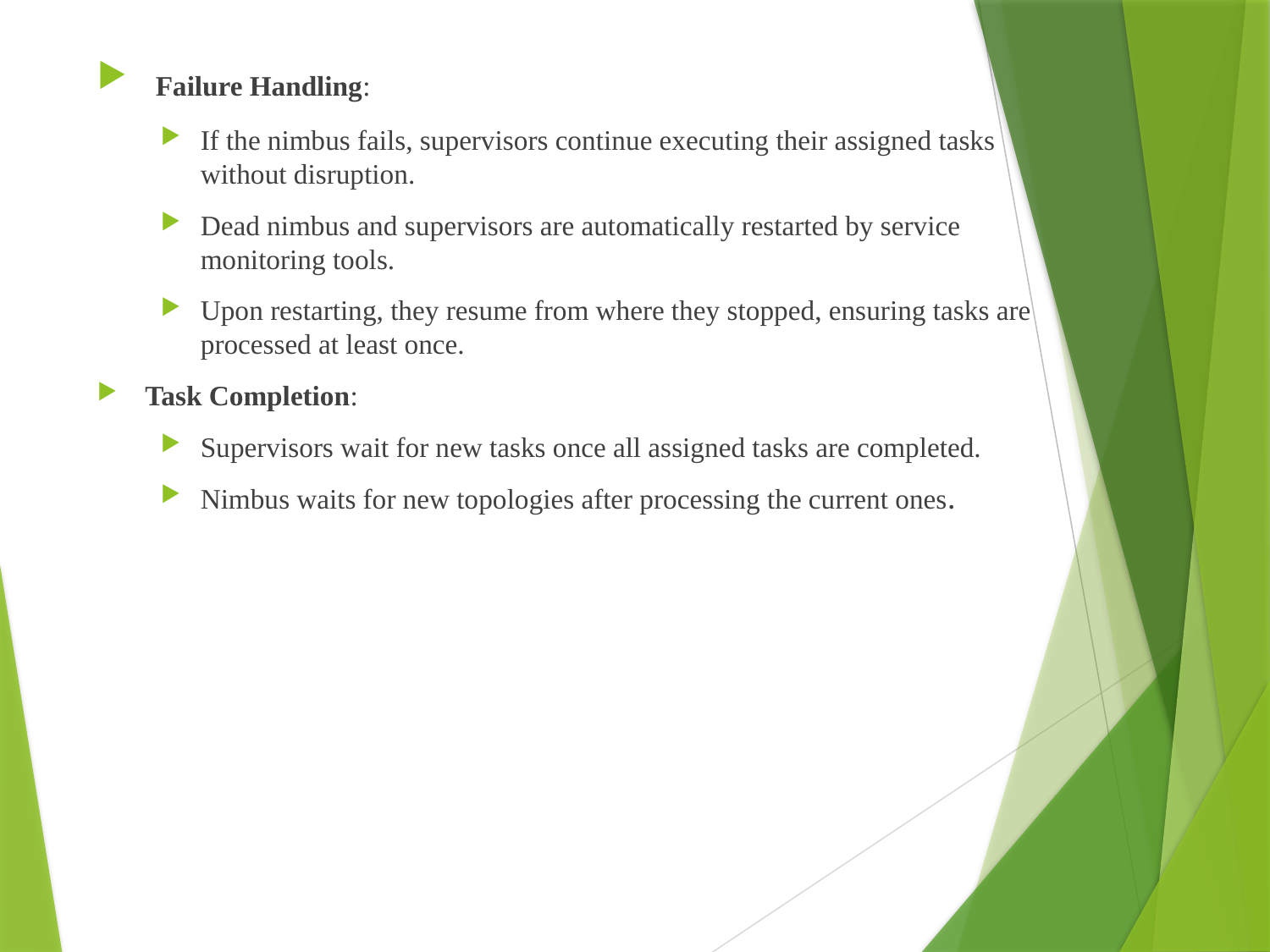

Failure Handling:
If the nimbus fails, supervisors continue executing their assigned tasks without disruption.
Dead nimbus and supervisors are automatically restarted by service monitoring tools.
Upon restarting, they resume from where they stopped, ensuring tasks are processed at least once.
Task Completion:
Supervisors wait for new tasks once all assigned tasks are completed.
Nimbus waits for new topologies after processing the current ones.